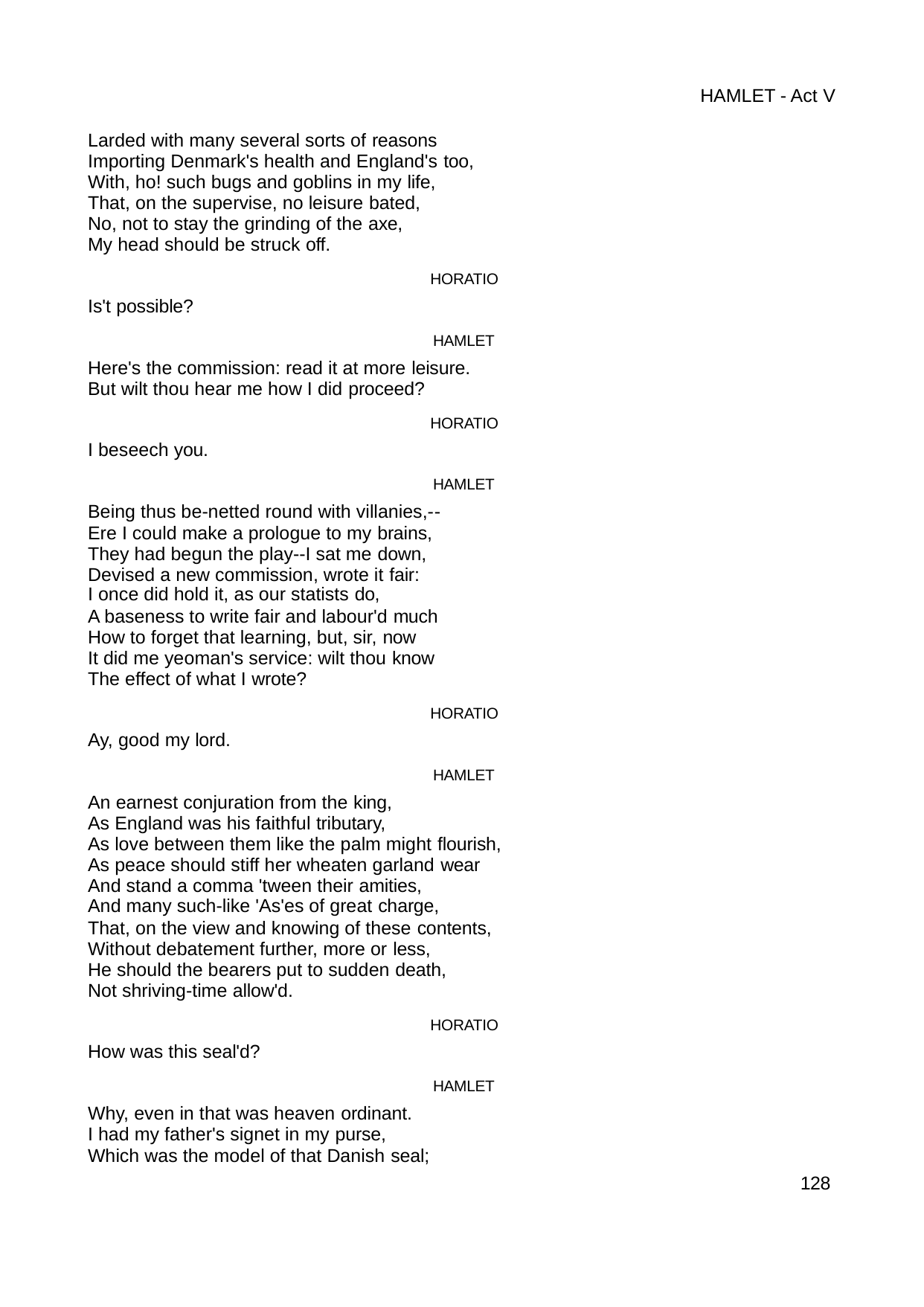

HAMLET - Act V
Larded with many several sorts of reasons Importing Denmark's health and England's too, With, ho! such bugs and goblins in my life, That, on the supervise, no leisure bated,
No, not to stay the grinding of the axe, My head should be struck off.
HORATIO
Is't possible?
HAMLET
Here's the commission: read it at more leisure. But wilt thou hear me how I did proceed?
HORATIO
I beseech you.
HAMLET
Being thus be-netted round with villanies,-- Ere I could make a prologue to my brains, They had begun the play--I sat me down, Devised a new commission, wrote it fair:
I once did hold it, as our statists do,
A baseness to write fair and labour'd much How to forget that learning, but, sir, now
It did me yeoman's service: wilt thou know The effect of what I wrote?
HORATIO
Ay, good my lord.
HAMLET
An earnest conjuration from the king, As England was his faithful tributary,
As love between them like the palm might flourish, As peace should stiff her wheaten garland wear And stand a comma 'tween their amities,
And many such-like 'As'es of great charge,
That, on the view and knowing of these contents, Without debatement further, more or less,
He should the bearers put to sudden death, Not shriving-time allow'd.
HORATIO
How was this seal'd?
HAMLET
Why, even in that was heaven ordinant. I had my father's signet in my purse,
Which was the model of that Danish seal;
128